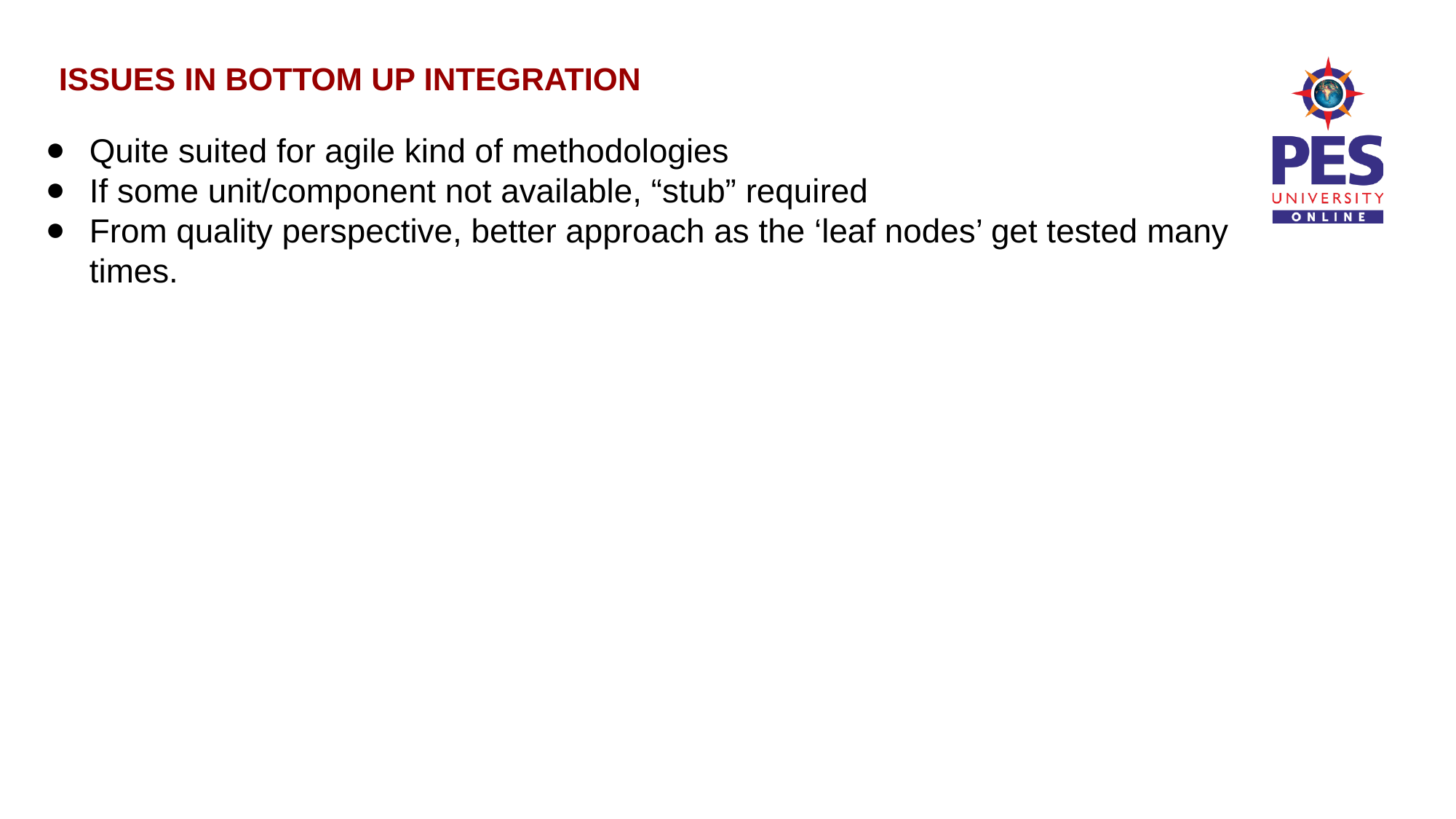

ISSUES IN BOTTOM UP INTEGRATION
Quite suited for agile kind of methodologies
If some unit/component not available, “stub” required
From quality perspective, better approach as the ‘leaf nodes’ get tested many times.